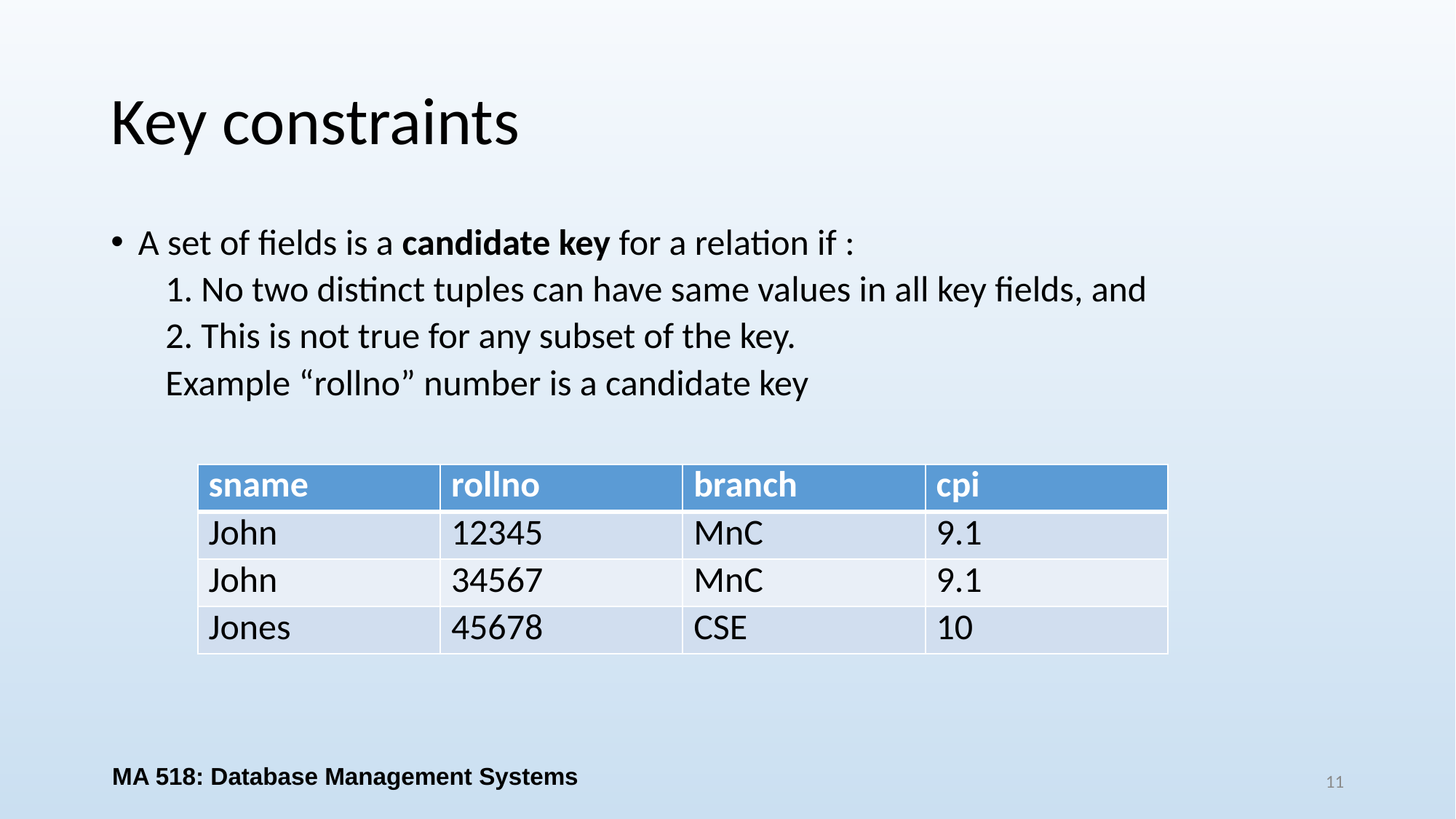

# Key constraints
A set of fields is a candidate key for a relation if :
1. No two distinct tuples can have same values in all key fields, and
2. This is not true for any subset of the key.
Example “rollno” number is a candidate key

| sname | rollno | branch | cpi |
| --- | --- | --- | --- |
| John | 12345 | MnC | 9.1 |
| John | 34567 | MnC | 9.1 |
| Jones | 45678 | CSE | 10 |
MA 518: Database Management Systems
11